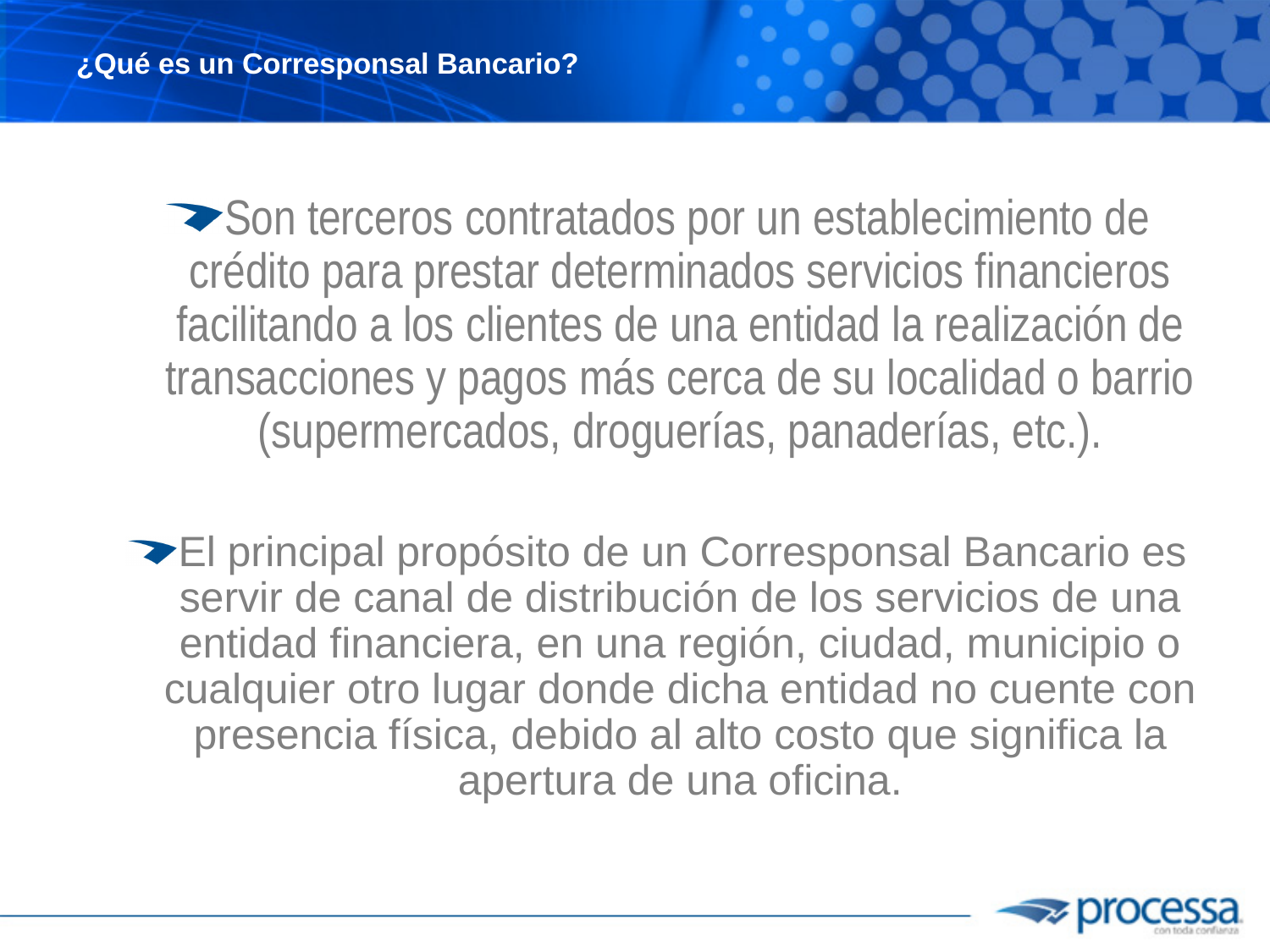

# ¿Qué es un Corresponsal Bancario?
Son terceros contratados por un establecimiento de crédito para prestar determinados servicios financieros facilitando a los clientes de una entidad la realización de transacciones y pagos más cerca de su localidad o barrio (supermercados, droguerías, panaderías, etc.).

El principal propósito de un Corresponsal Bancario es servir de canal de distribución de los servicios de una entidad financiera, en una región, ciudad, municipio o cualquier otro lugar donde dicha entidad no cuente con presencia física, debido al alto costo que significa la apertura de una oficina.